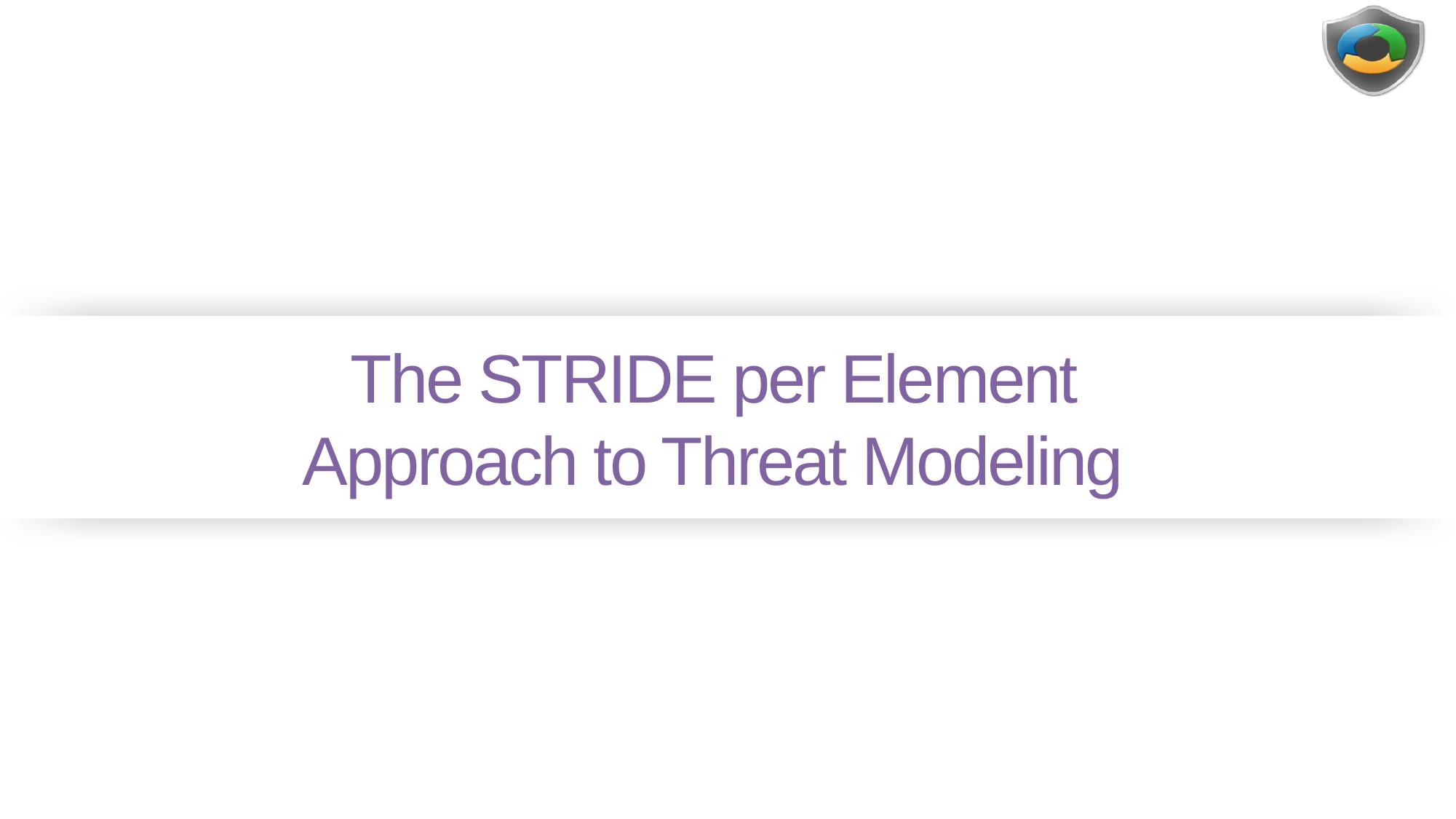

# The STRIDE per Element Approach to Threat Modeling